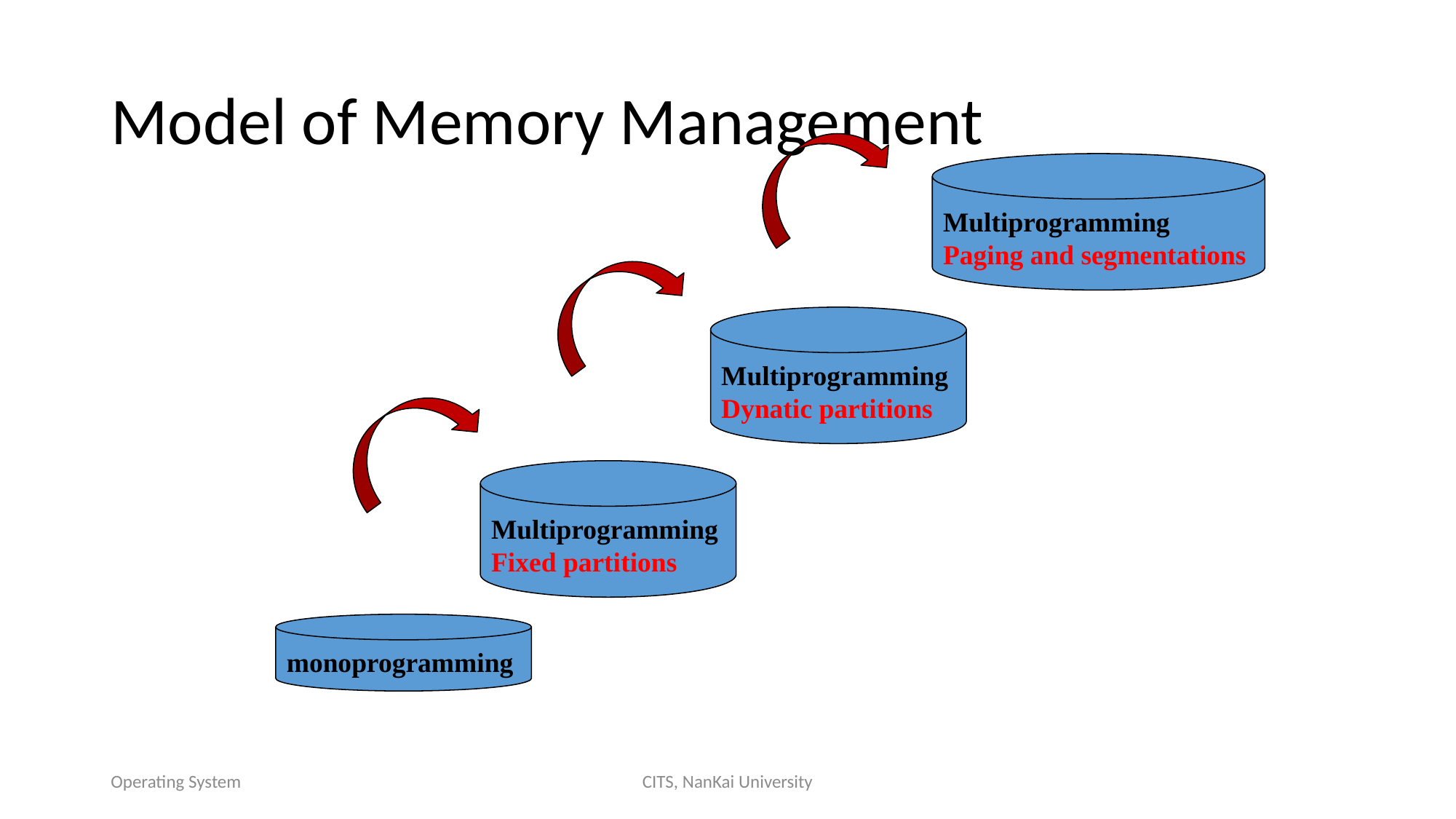

# Model of Memory Management

Multiprogramming
Paging and segmentations

Multiprogramming
Dynatic partitions

Multiprogramming
Fixed partitions
monoprogramming
Operating System
CITS, NanKai University
45